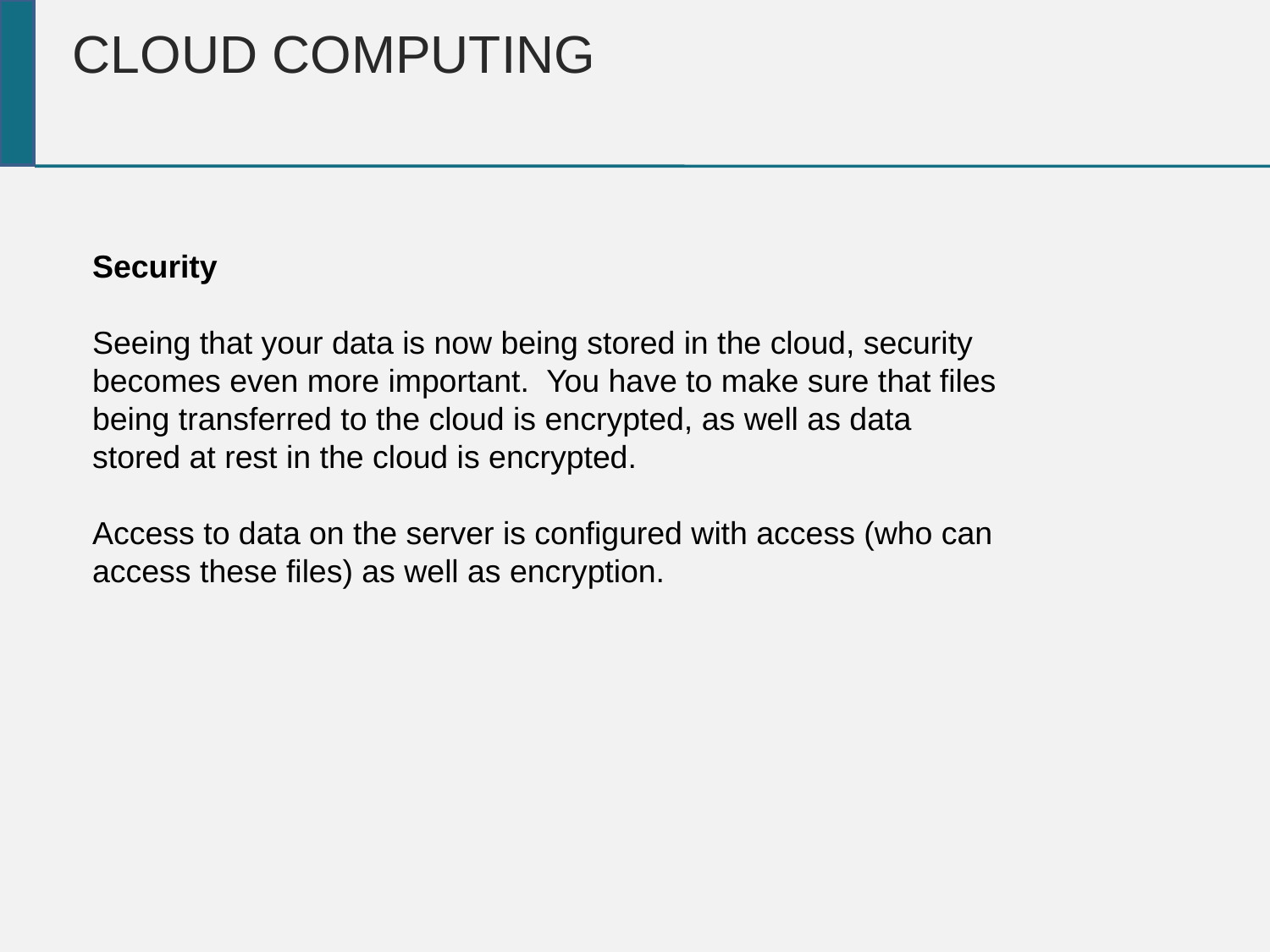

Cloud Computing

Security

Seeing that your data is now being stored in the cloud, security becomes even more important.  You have to make sure that files being transferred to the cloud is encrypted, as well as data stored at rest in the cloud is encrypted.

Access to data on the server is configured with access (who can access these files) as well as encryption.